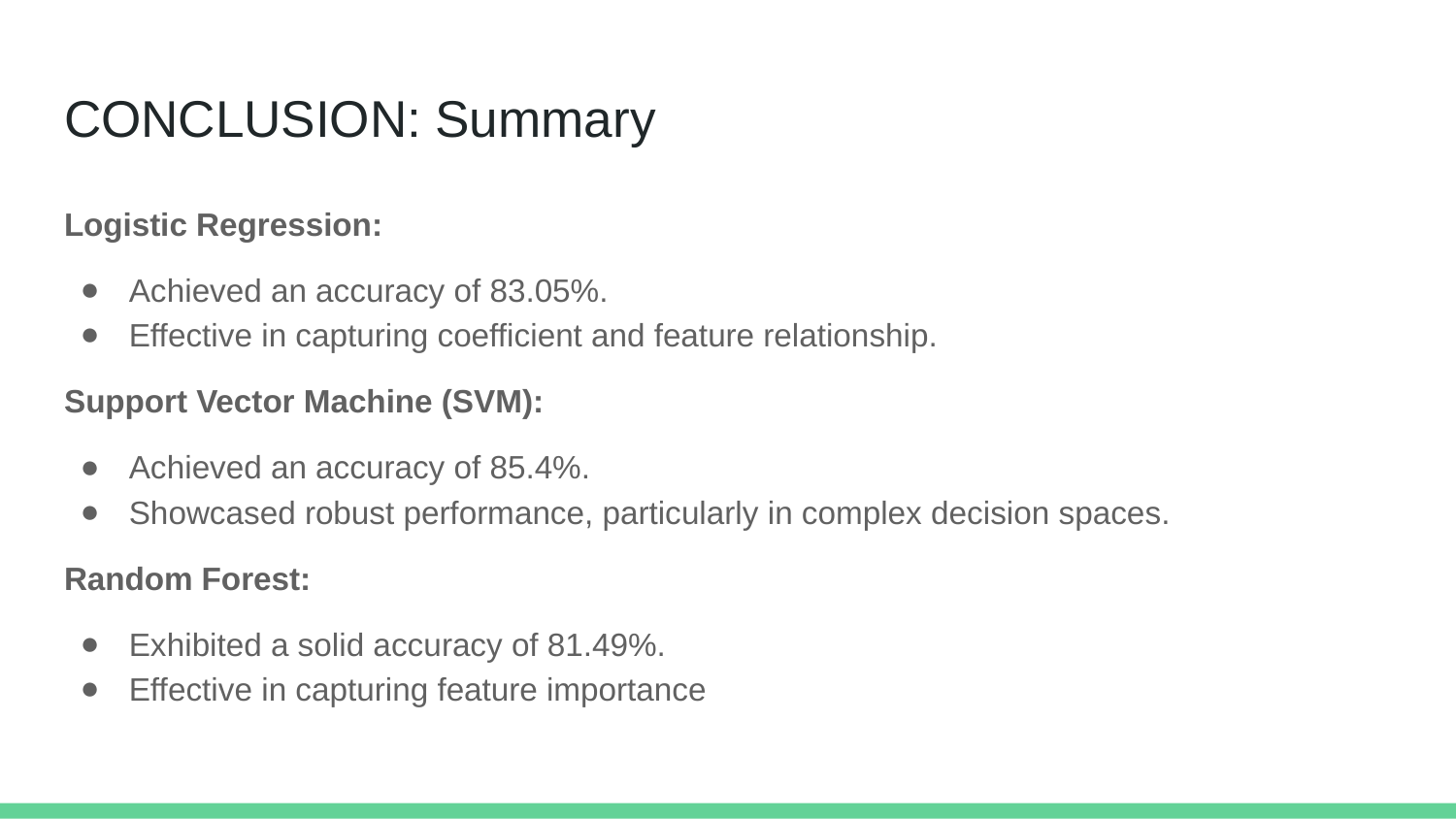

# CONCLUSION: Summary
Logistic Regression:
Achieved an accuracy of 83.05%.
Effective in capturing coefficient and feature relationship.
Support Vector Machine (SVM):
Achieved an accuracy of 85.4%.
Showcased robust performance, particularly in complex decision spaces.
Random Forest:
Exhibited a solid accuracy of 81.49%.
Effective in capturing feature importance